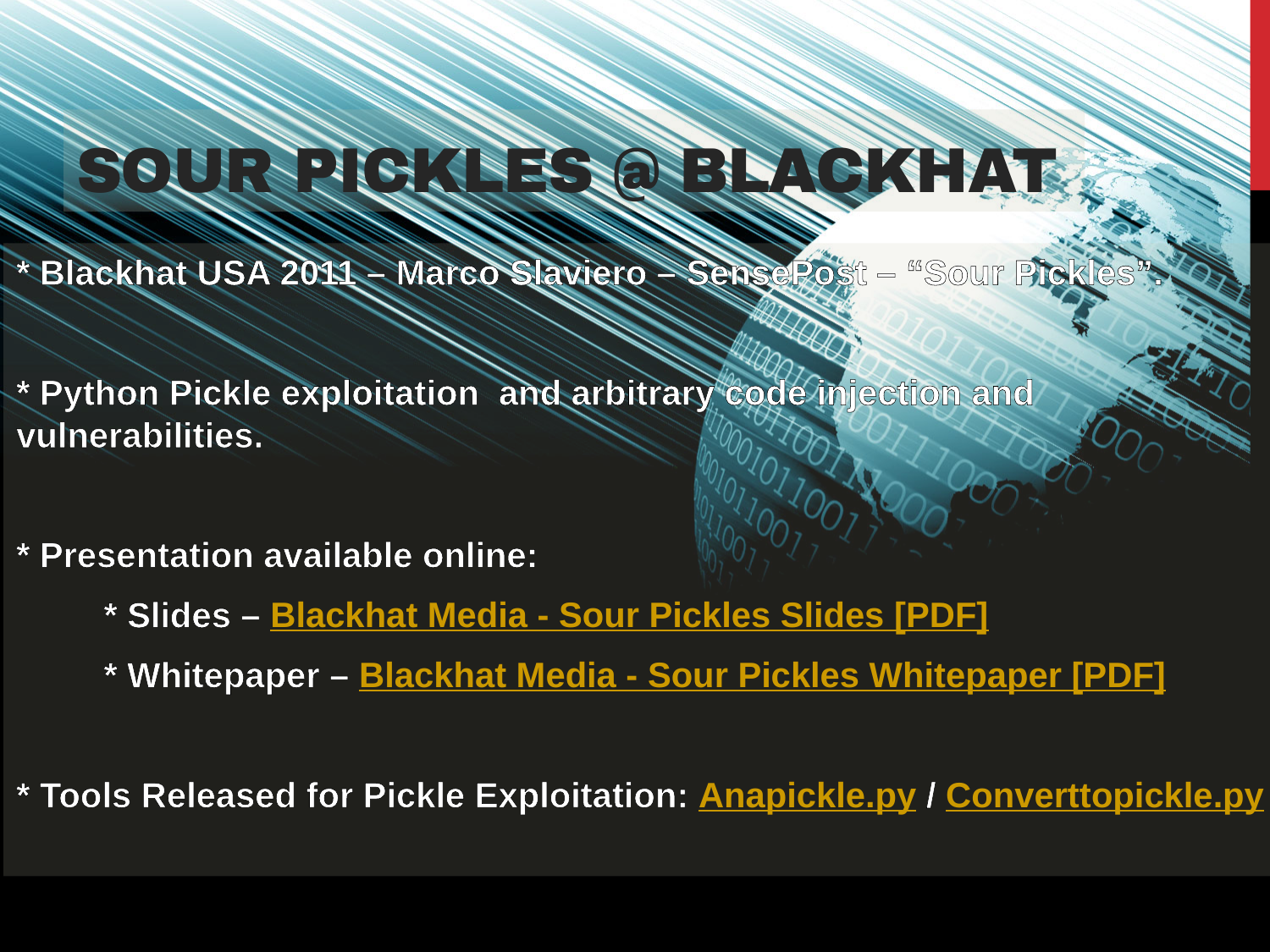

# Sour Pickles @ Blackhat
* Blackhat USA 2011 – Marco Slaviero – SensePost – “Sour Pickles”.

* Python Pickle exploitation  and arbitrary code injection and vulnerabilities.

* Presentation available online:
         * Slides – Blackhat Media - Sour Pickles Slides [PDF]
         * Whitepaper – Blackhat Media - Sour Pickles Whitepaper [PDF]

* Tools Released for Pickle Exploitation: Anapickle.py / Converttopickle.py